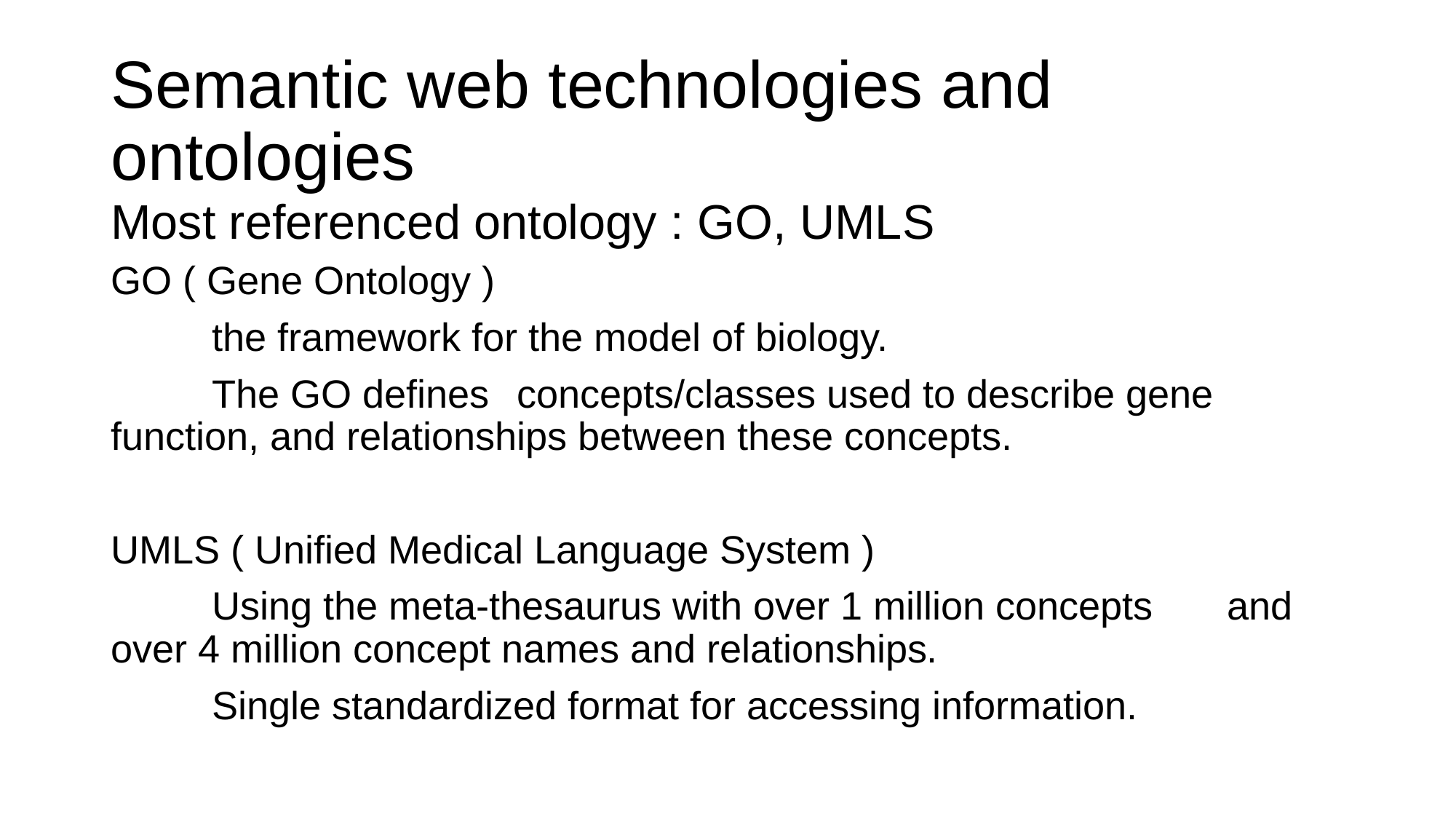

# Semantic web technologies and ontologies
Most referenced ontology : GO, UMLS
GO ( Gene Ontology )
	the framework for the model of biology.
	The GO defines 	concepts/classes used to describe gene 	function, and relationships between these concepts.

UMLS ( Unified Medical Language System )
	Using the meta-thesaurus with over 1 million concepts 	and over 4 million concept names and relationships.
	Single standardized format for accessing information.